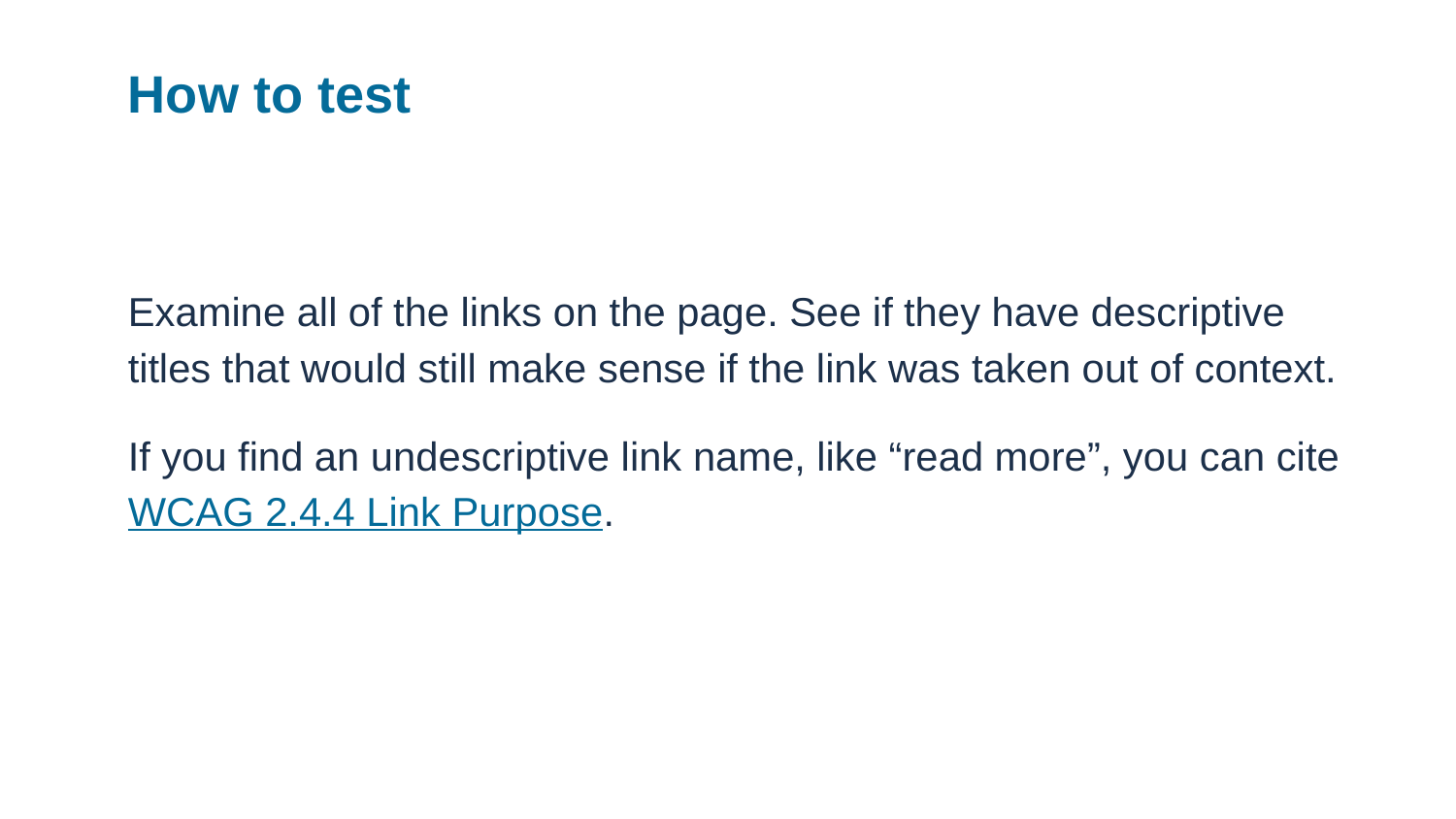

# How to test
Examine all of the links on the page. See if they have descriptive titles that would still make sense if the link was taken out of context.
If you find an undescriptive link name, like “read more”, you can cite WCAG 2.4.4 Link Purpose.